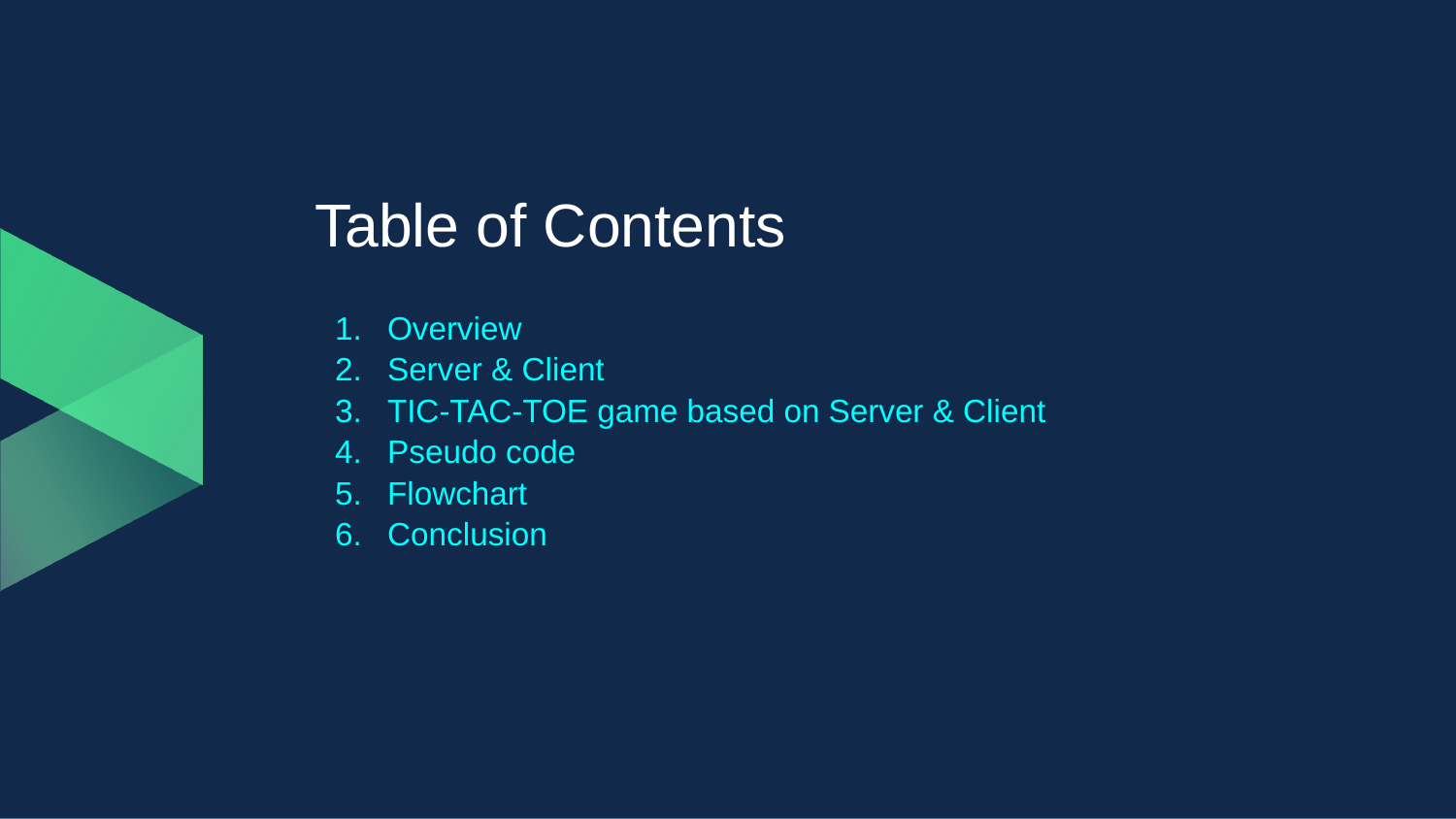

# Table of Contents
Overview
Server & Client
TIC-TAC-TOE game based on Server & Client
Pseudo code
Flowchart
Conclusion